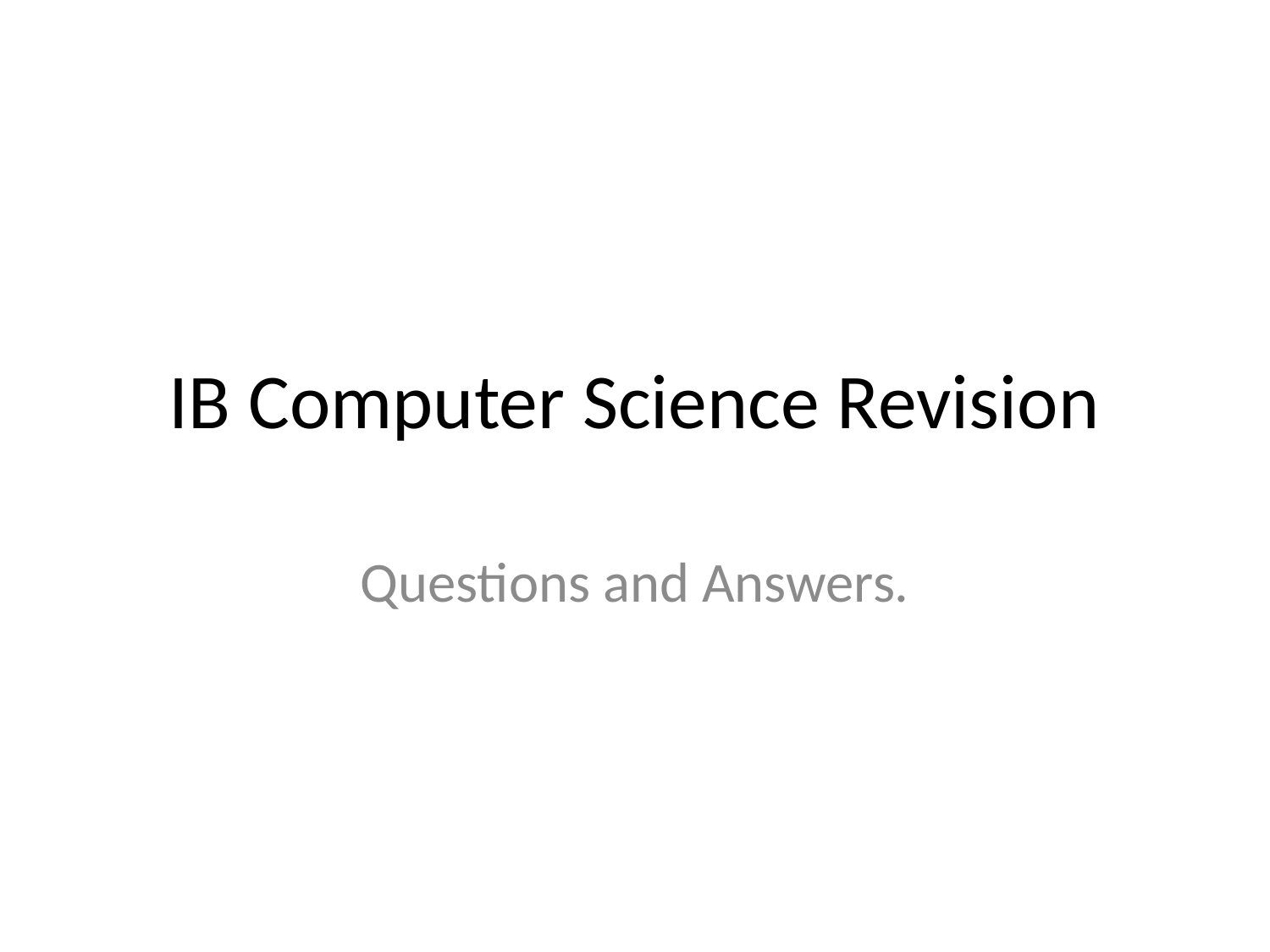

# IB Computer Science Revision
Questions and Answers.